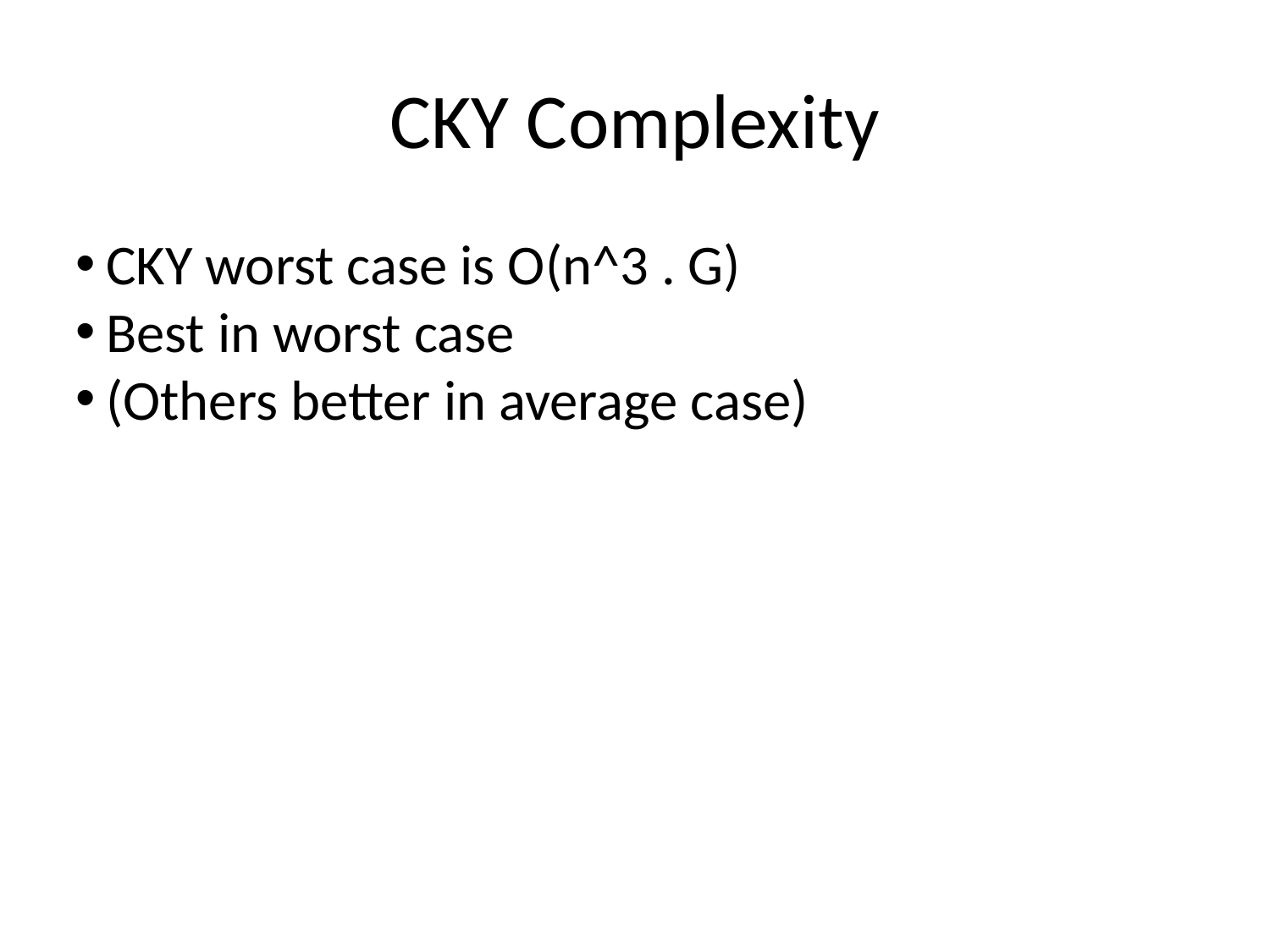

CKY Complexity
CKY worst case is O(n^3 . G)
Best in worst case
(Others better in average case)